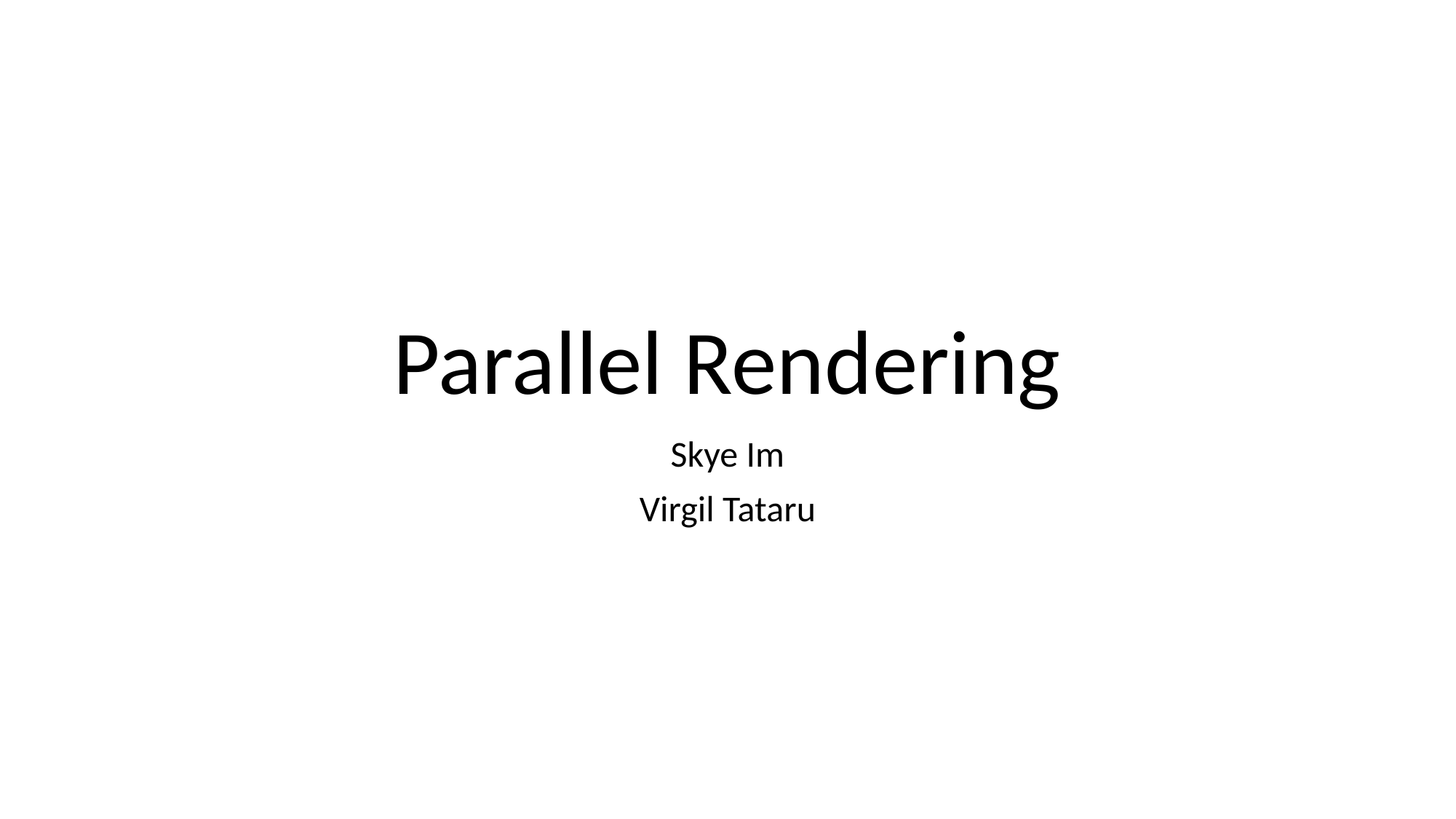

# Parallel Rendering
Skye Im
Virgil Tataru